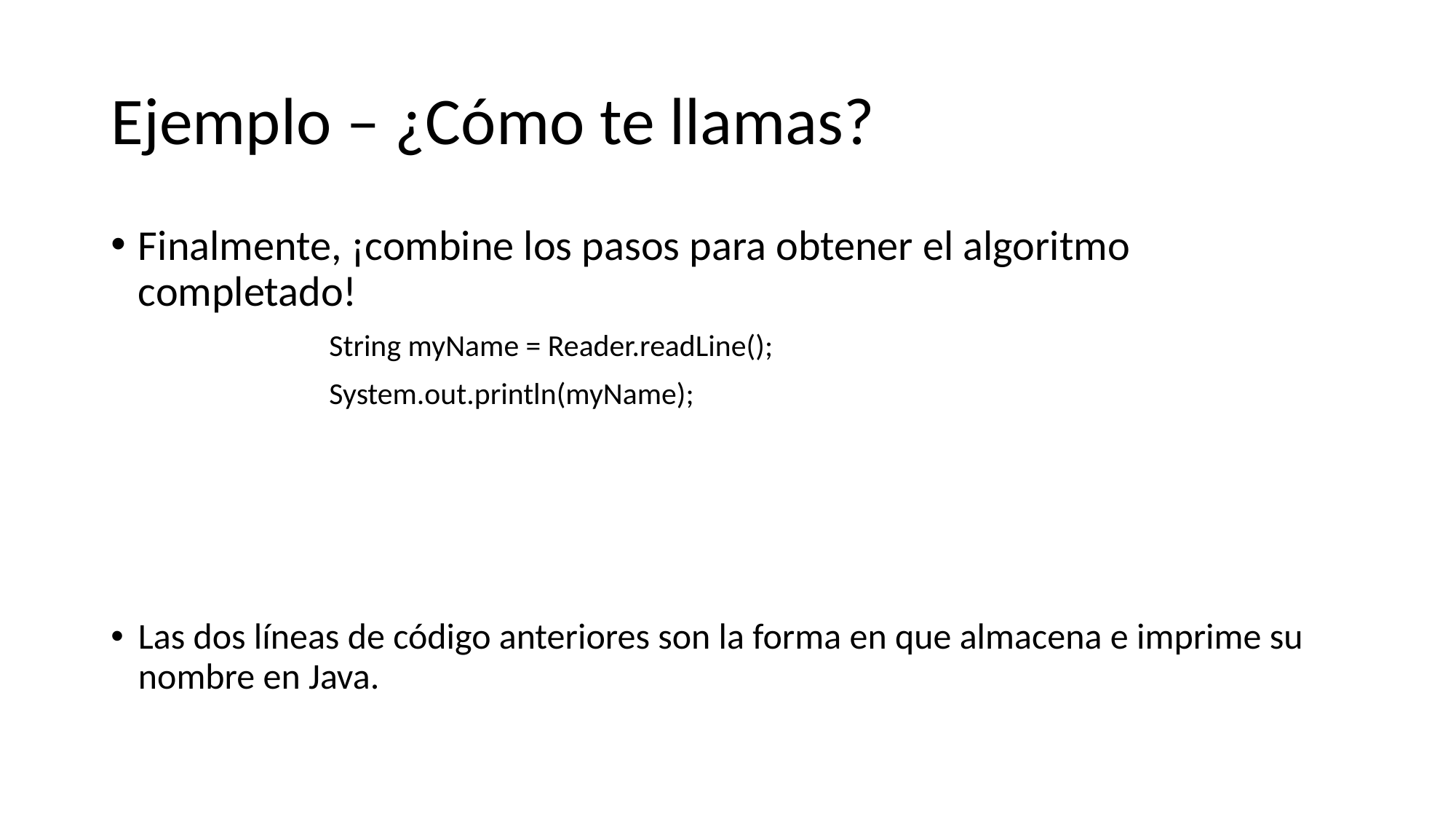

# Ejemplo – ¿Cómo te llamas?
Finalmente, ¡combine los pasos para obtener el algoritmo completado!
		String myName = Reader.readLine();
		System.out.println(myName);

Las dos líneas de código anteriores son la forma en que almacena e imprime su nombre en Java.